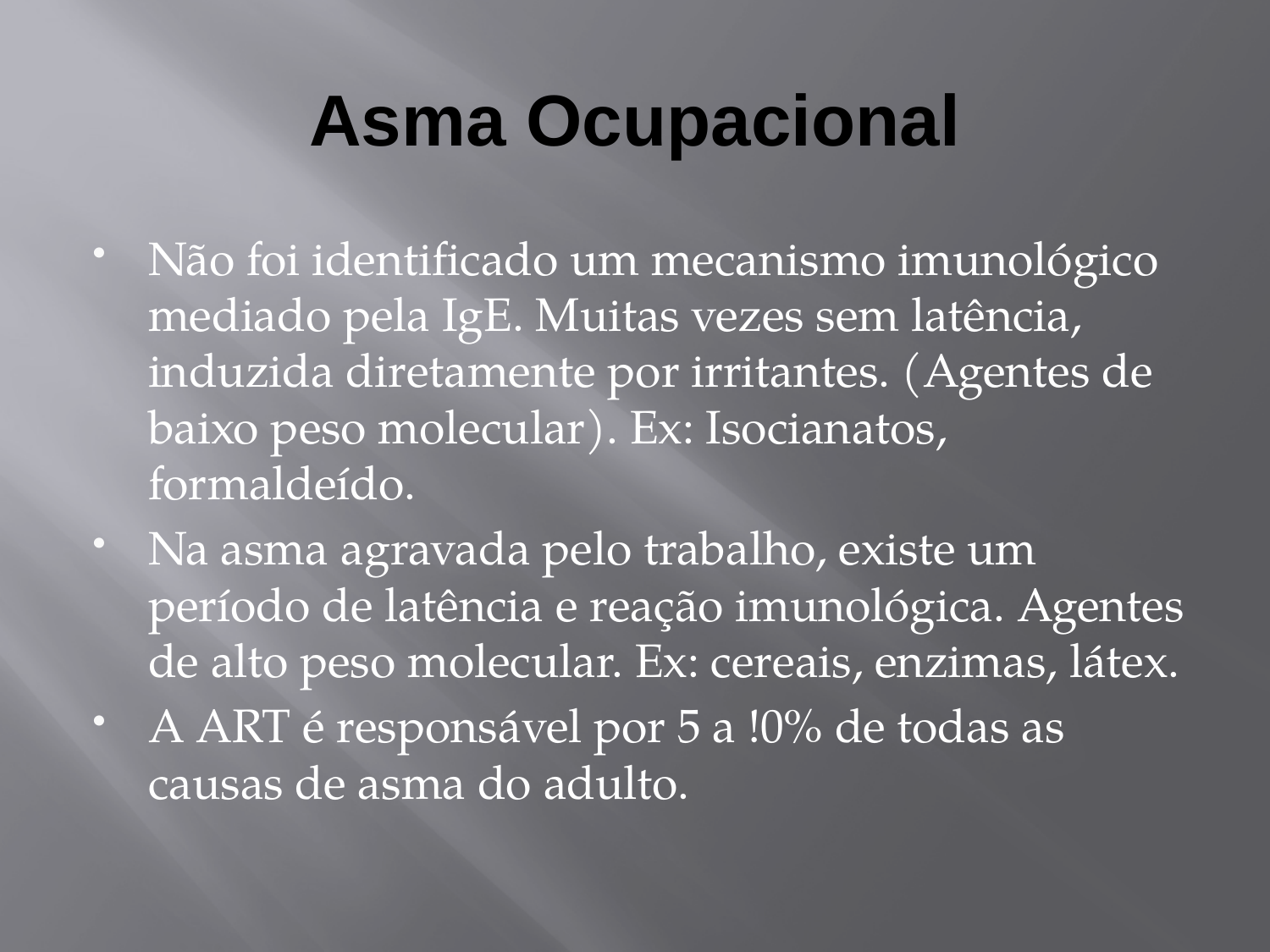

# Asma Ocupacional
Não foi identificado um mecanismo imunológico mediado pela IgE. Muitas vezes sem latência, induzida diretamente por irritantes. (Agentes de baixo peso molecular). Ex: Isocianatos, formaldeído.
Na asma agravada pelo trabalho, existe um período de latência e reação imunológica. Agentes de alto peso molecular. Ex: cereais, enzimas, látex.
A ART é responsável por 5 a !0% de todas as causas de asma do adulto.